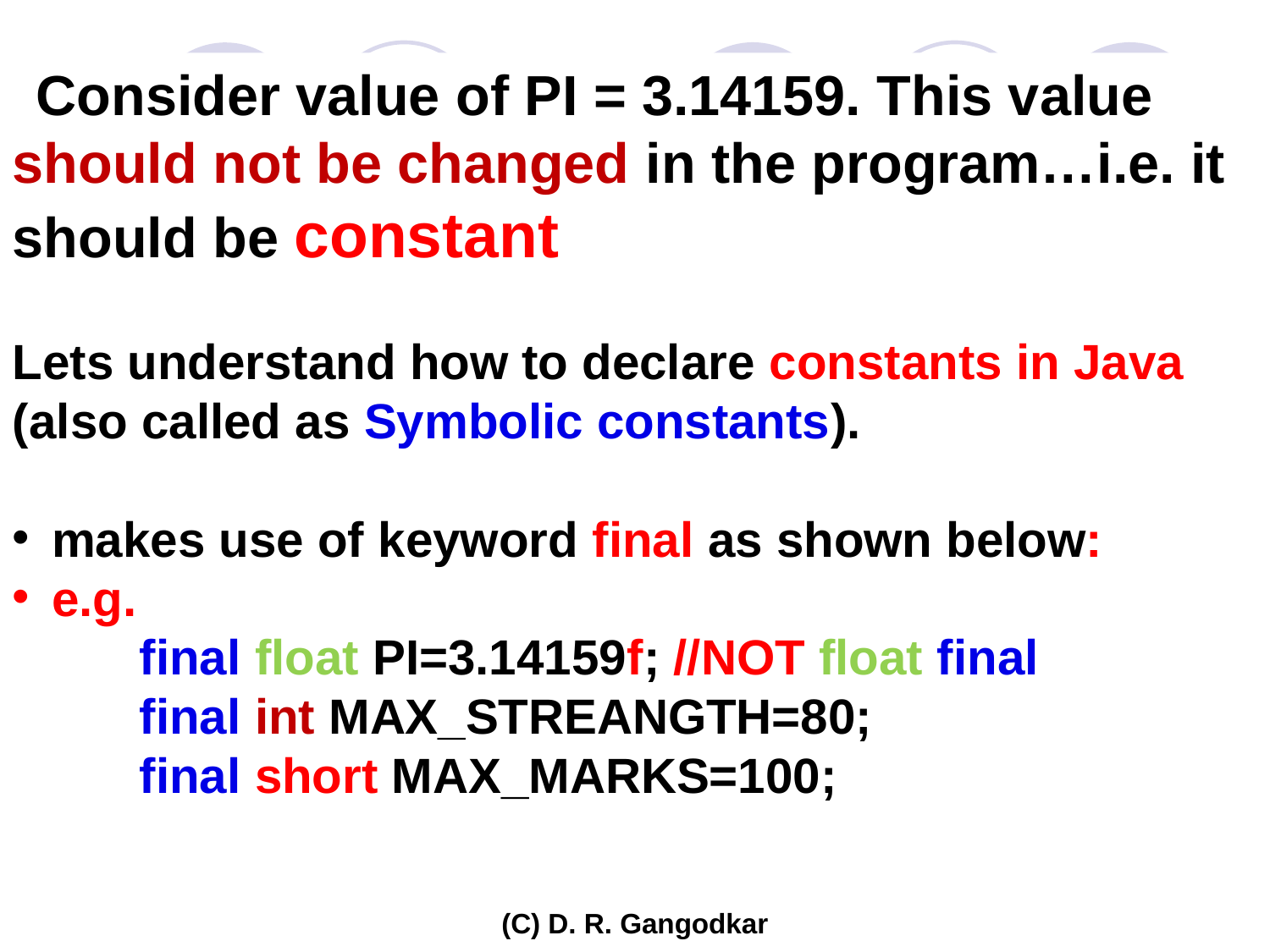

Consider value of PI = 3.14159. This value should not be changed in the program…i.e. it should be constant

Lets understand how to declare constants in Java (also called as Symbolic constants).

makes use of keyword final as shown below:
e.g.
final float PI=3.14159f; //NOT float final
final int MAX_STREANGTH=80;
final short MAX_MARKS=100;
(C) D. R. Gangodkar